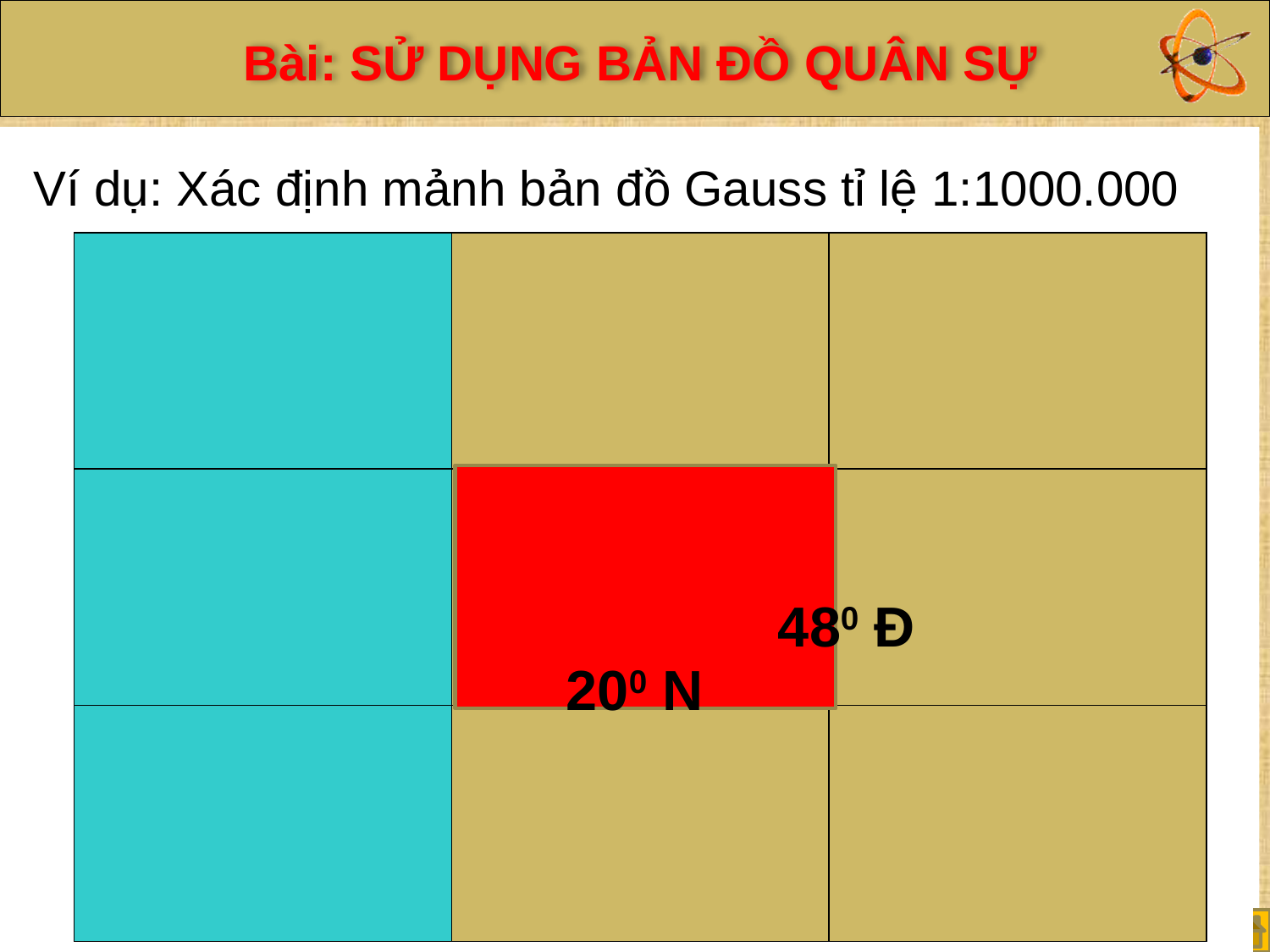

Ví dụ: Xác định mảnh bản đồ Gauss tỉ lệ 1:1000.000

480 Đ
200 N